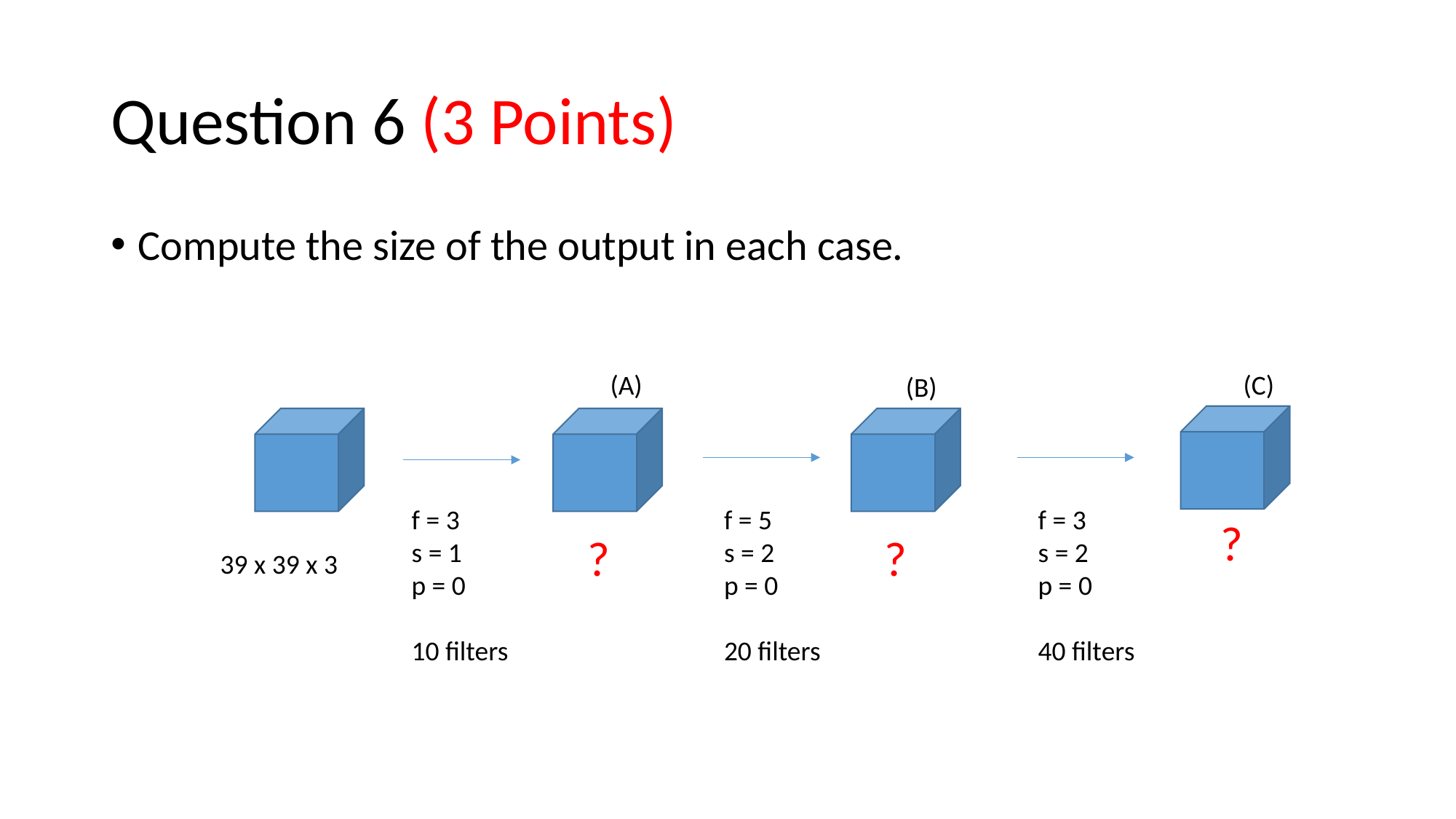

# Question 6 (3 Points)
Compute the size of the output in each case.

(A)
(C)
(B)

f = 3
s = 1
p = 0

10 filters
f = 5
s = 2
p = 0

20 filters
f = 3
s = 2
p = 0

40 filters
?
?
?
39 x 39 x 3